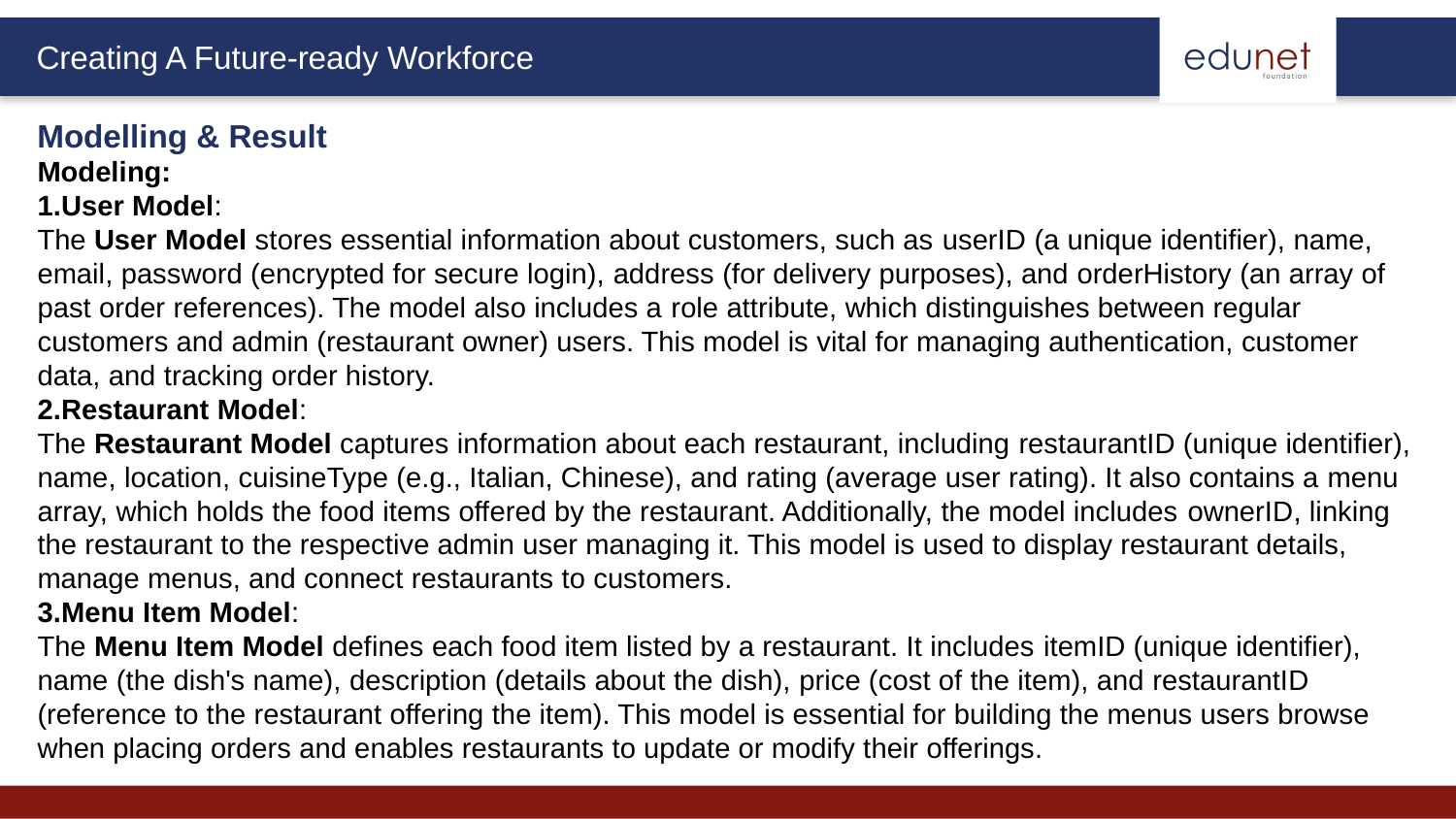

Modelling & Result
Modeling:
User Model:
The User Model stores essential information about customers, such as userID (a unique identifier), name, email, password (encrypted for secure login), address (for delivery purposes), and orderHistory (an array of past order references). The model also includes a role attribute, which distinguishes between regular customers and admin (restaurant owner) users. This model is vital for managing authentication, customer data, and tracking order history.
Restaurant Model:
The Restaurant Model captures information about each restaurant, including restaurantID (unique identifier), name, location, cuisineType (e.g., Italian, Chinese), and rating (average user rating). It also contains a menu array, which holds the food items offered by the restaurant. Additionally, the model includes ownerID, linking the restaurant to the respective admin user managing it. This model is used to display restaurant details, manage menus, and connect restaurants to customers.
Menu Item Model:
The Menu Item Model defines each food item listed by a restaurant. It includes itemID (unique identifier), name (the dish's name), description (details about the dish), price (cost of the item), and restaurantID (reference to the restaurant offering the item). This model is essential for building the menus users browse when placing orders and enables restaurants to update or modify their offerings.